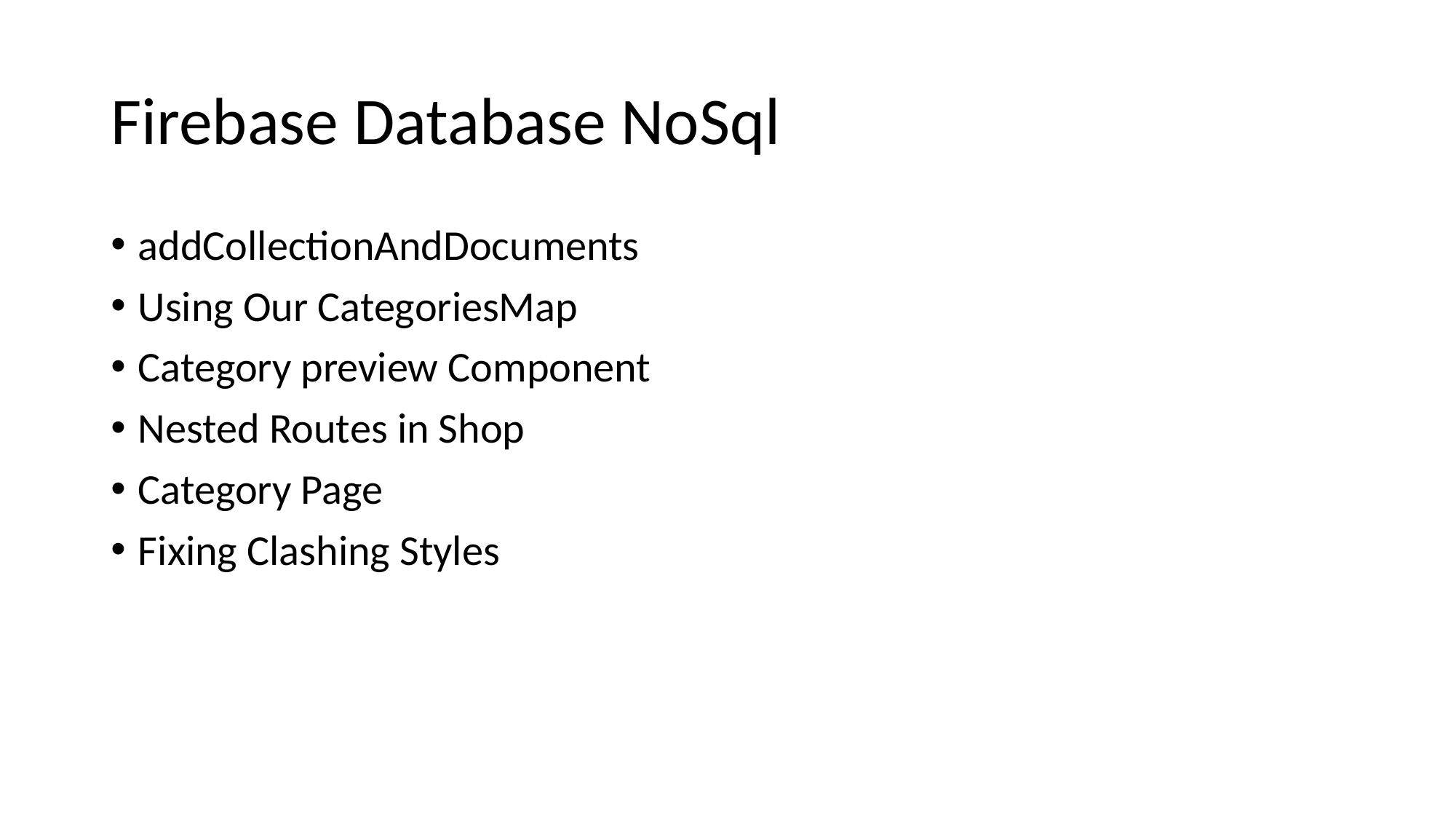

# Firebase Database NoSql
addCollectionAndDocuments
Using Our CategoriesMap
Category preview Component
Nested Routes in Shop
Category Page
Fixing Clashing Styles